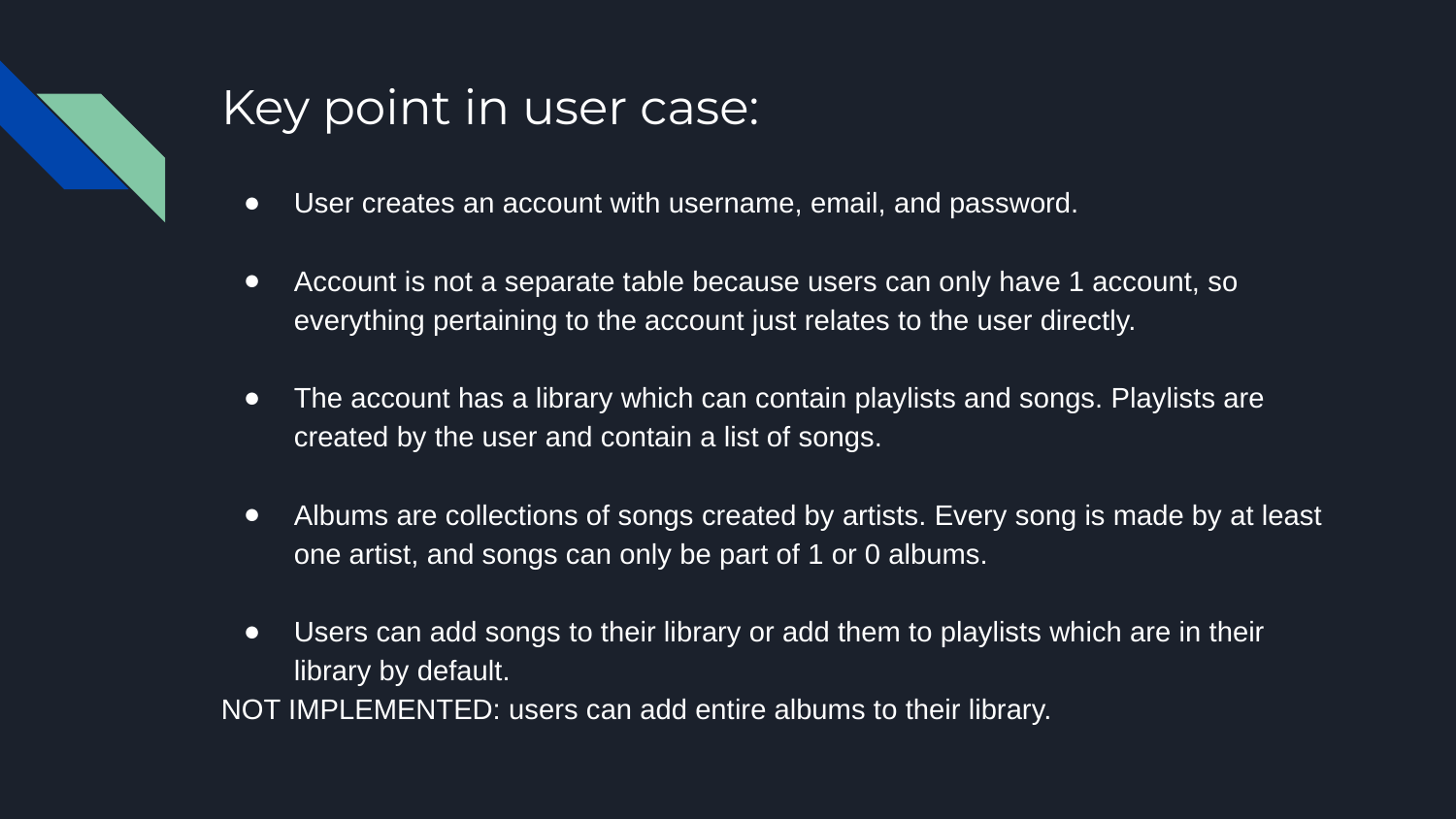

# Key point in user case:
User creates an account with username, email, and password.

Account is not a separate table because users can only have 1 account, so everything pertaining to the account just relates to the user directly.

The account has a library which can contain playlists and songs. Playlists are created by the user and contain a list of songs.

Albums are collections of songs created by artists. Every song is made by at least one artist, and songs can only be part of 1 or 0 albums.

Users can add songs to their library or add them to playlists which are in their library by default.
NOT IMPLEMENTED: users can add entire albums to their library.